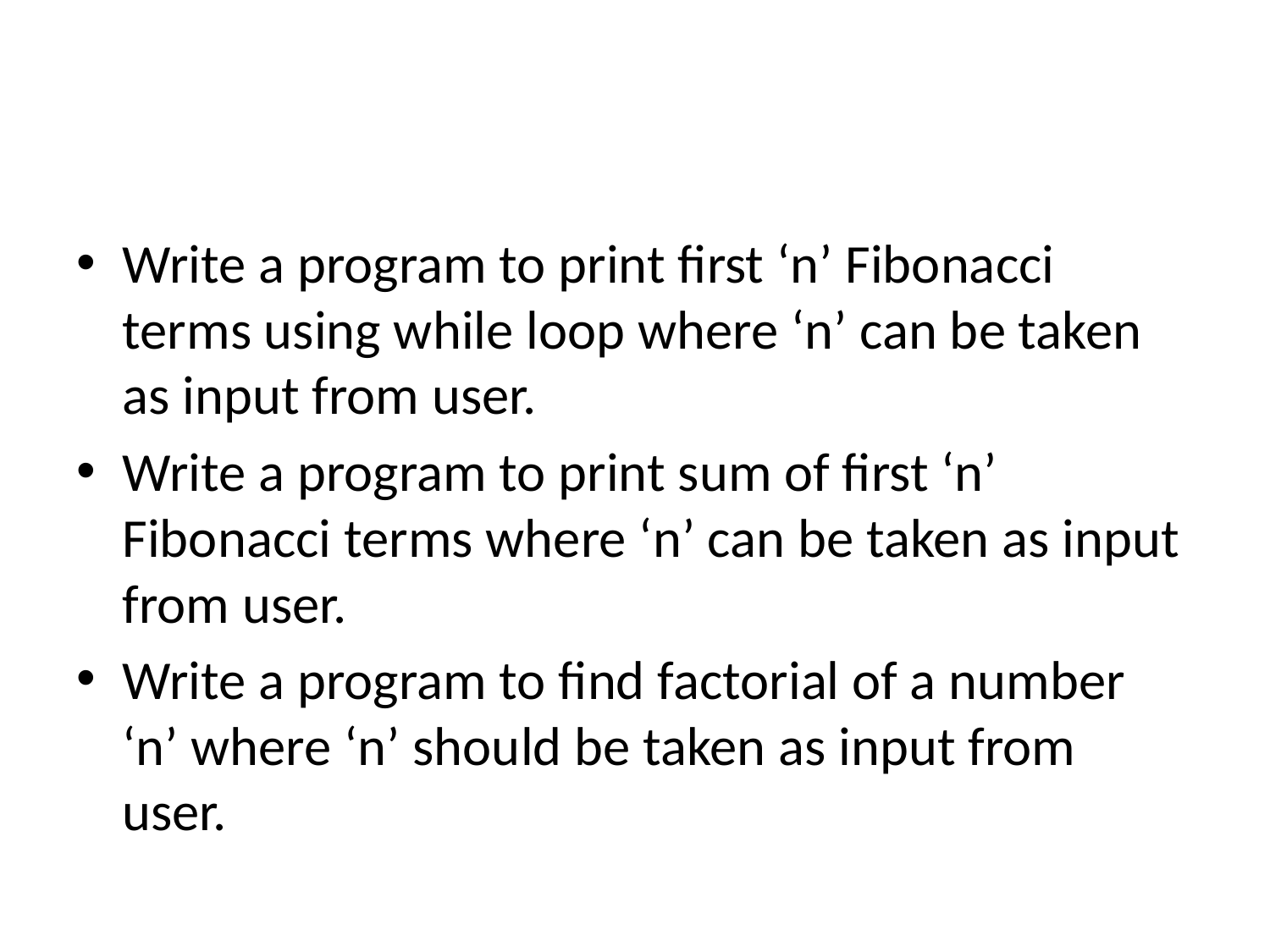

#
Write a program to print first ‘n’ Fibonacci terms using while loop where ‘n’ can be taken as input from user.
Write a program to print sum of first ‘n’ Fibonacci terms where ‘n’ can be taken as input from user.
Write a program to find factorial of a number ‘n’ where ‘n’ should be taken as input from user.